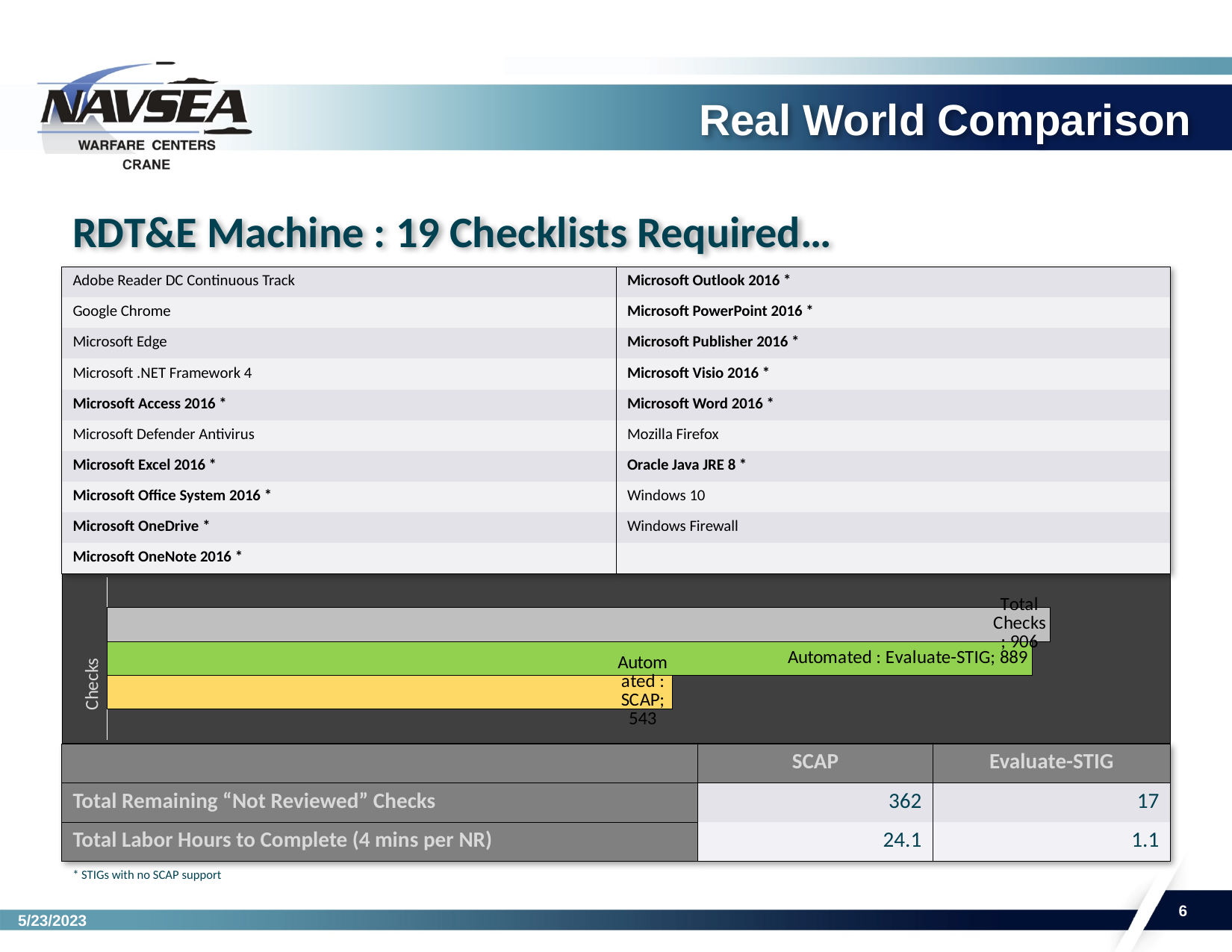

# Real World Comparison
RDT&E Machine : 19 Checklists Required…
| Adobe Reader DC Continuous Track | Microsoft Outlook 2016 \* |
| --- | --- |
| Google Chrome | Microsoft PowerPoint 2016 \* |
| Microsoft Edge | Microsoft Publisher 2016 \* |
| Microsoft .NET Framework 4 | Microsoft Visio 2016 \* |
| Microsoft Access 2016 \* | Microsoft Word 2016 \* |
| Microsoft Defender Antivirus | Mozilla Firefox |
| Microsoft Excel 2016 \* | Oracle Java JRE 8 \* |
| Microsoft Office System 2016 \* | Windows 10 |
| Microsoft OneDrive \* | Windows Firewall |
| Microsoft OneNote 2016 \* |  |

### Chart

| Category | Automated : SCAP | Automated : Evaluate-STIG | Total Checks |
|---|---|---|---|
| Checks | 543.0 | 889.0 | 906.0 |
|  | SCAP | Evaluate-STIG |
| --- | --- | --- |
| Total Remaining “Not Reviewed” Checks | 362 | 17 |
| Total Labor Hours to Complete (4 mins per NR) | 24.1 | 1.1 |
* STIGs with no SCAP support
6
5/23/2023